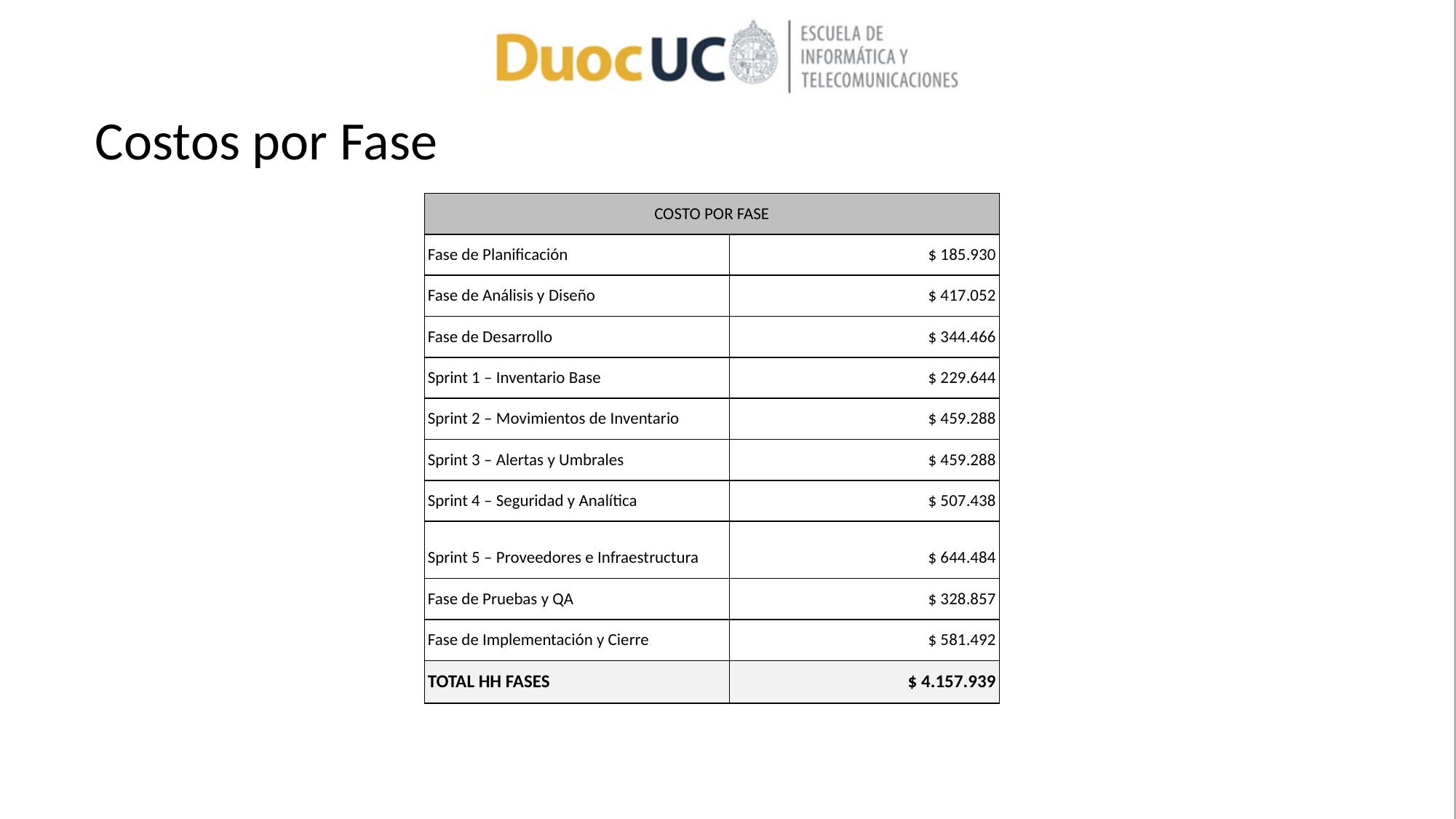

# Costos por Fase
| COSTO POR FASE |  |
| --- | --- |
| Fase de Planificación | $ 185.930 |
| Fase de Análisis y Diseño | $ 417.052 |
| Fase de Desarrollo | $ 344.466 |
| Sprint 1 – Inventario Base | $ 229.644 |
| Sprint 2 – Movimientos de Inventario | $ 459.288 |
| Sprint 3 – Alertas y Umbrales | $ 459.288 |
| Sprint 4 – Seguridad y Analítica | $ 507.438 |
| Sprint 5 – Proveedores e Infraestructura | $ 644.484 |
| Fase de Pruebas y QA | $ 328.857 |
| Fase de Implementación y Cierre | $ 581.492 |
| TOTAL HH FASES | $ 4.157.939 |